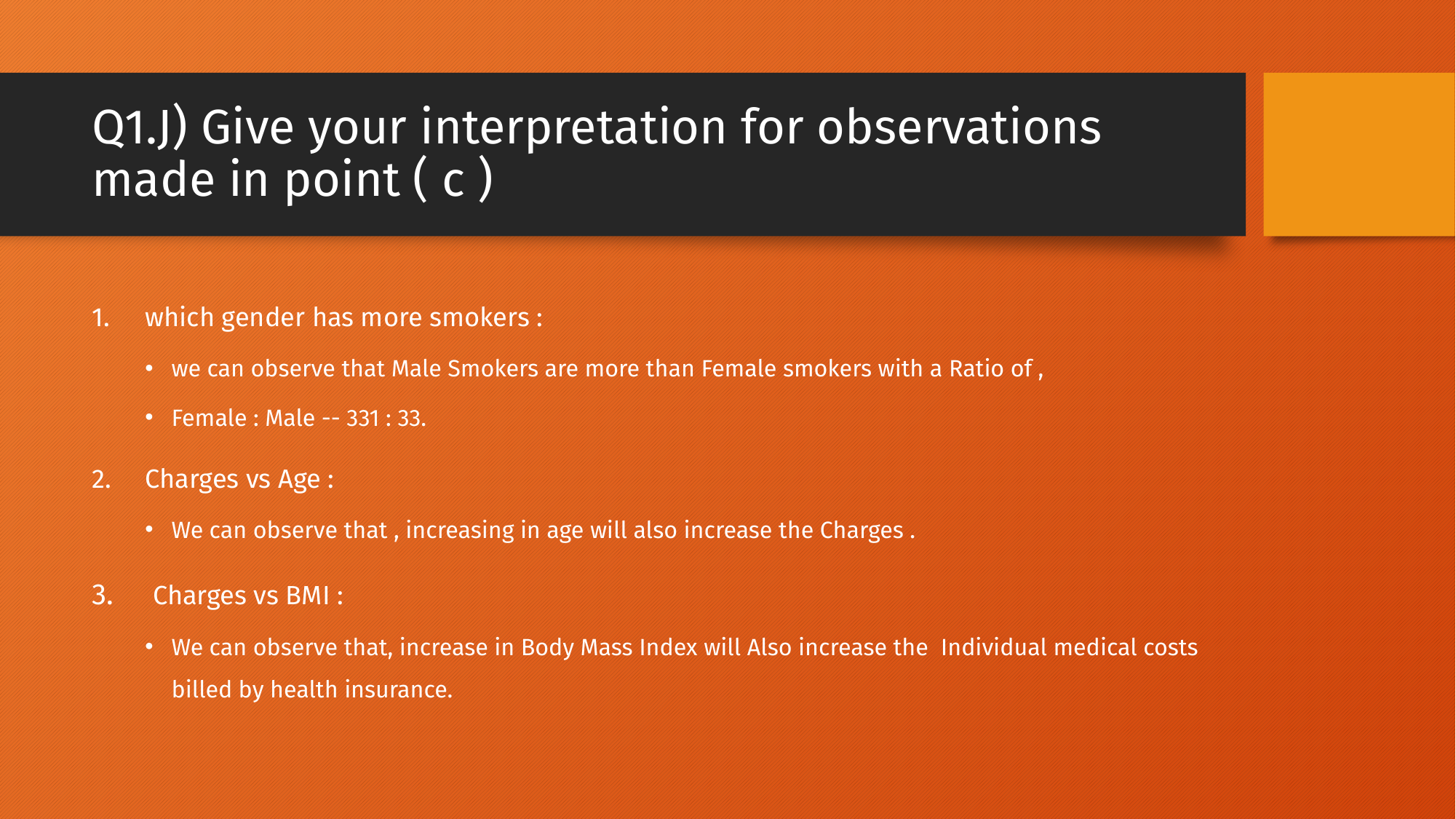

# Q1.J) Give your interpretation for observations made in point ( c )
which gender has more smokers :
we can observe that Male Smokers are more than Female smokers with a Ratio of ,
Female : Male -- 331 : 33.
Charges vs Age :
We can observe that , increasing in age will also increase the Charges .
 Charges vs BMI :
We can observe that, increase in Body Mass Index will Also increase the  Individual medical costs billed by health insurance.